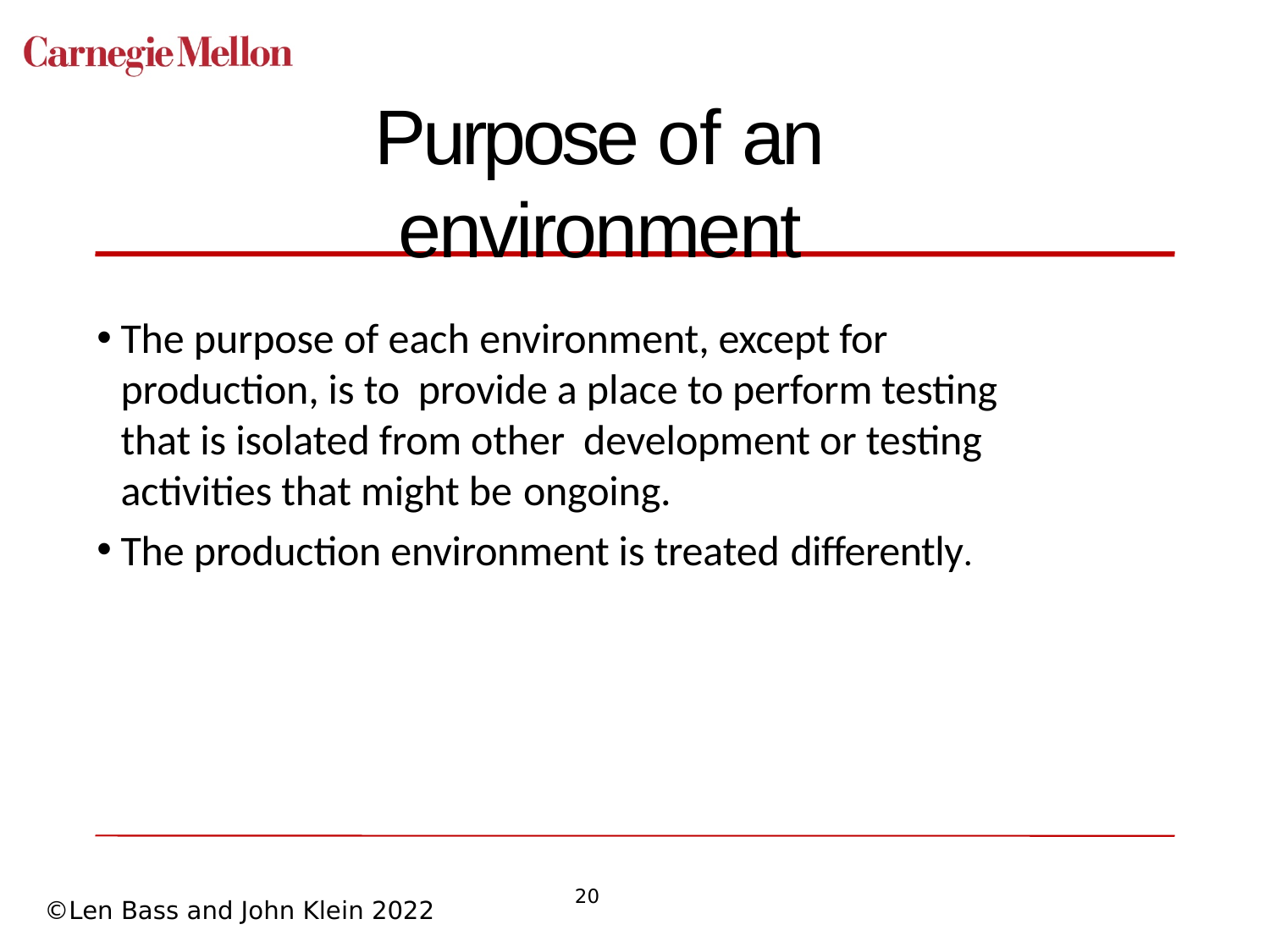

# Purpose of an environment
The purpose of each environment, except for production, is to  provide a place to perform testing that is isolated from other  development or testing activities that might be ongoing.
The production environment is treated differently.